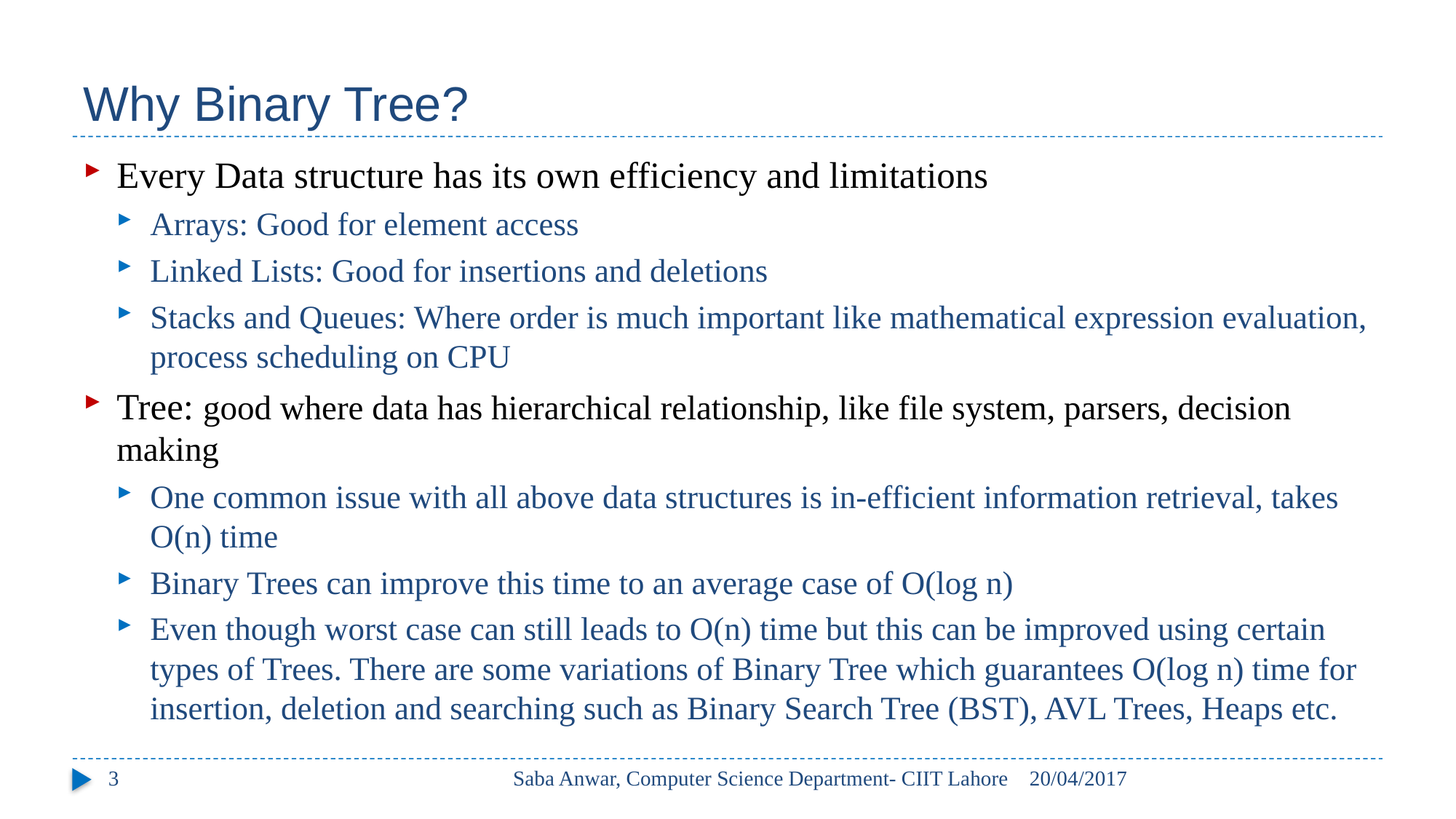

# Why Binary Tree?
Every Data structure has its own efficiency and limitations
Arrays: Good for element access
Linked Lists: Good for insertions and deletions
Stacks and Queues: Where order is much important like mathematical expression evaluation, process scheduling on CPU
Tree: good where data has hierarchical relationship, like file system, parsers, decision making
One common issue with all above data structures is in-efficient information retrieval, takes O(n) time
Binary Trees can improve this time to an average case of O(log n)
Even though worst case can still leads to O(n) time but this can be improved using certain types of Trees. There are some variations of Binary Tree which guarantees O(log n) time for insertion, deletion and searching such as Binary Search Tree (BST), AVL Trees, Heaps etc.

3
Saba Anwar, Computer Science Department- CIIT Lahore
20/04/2017